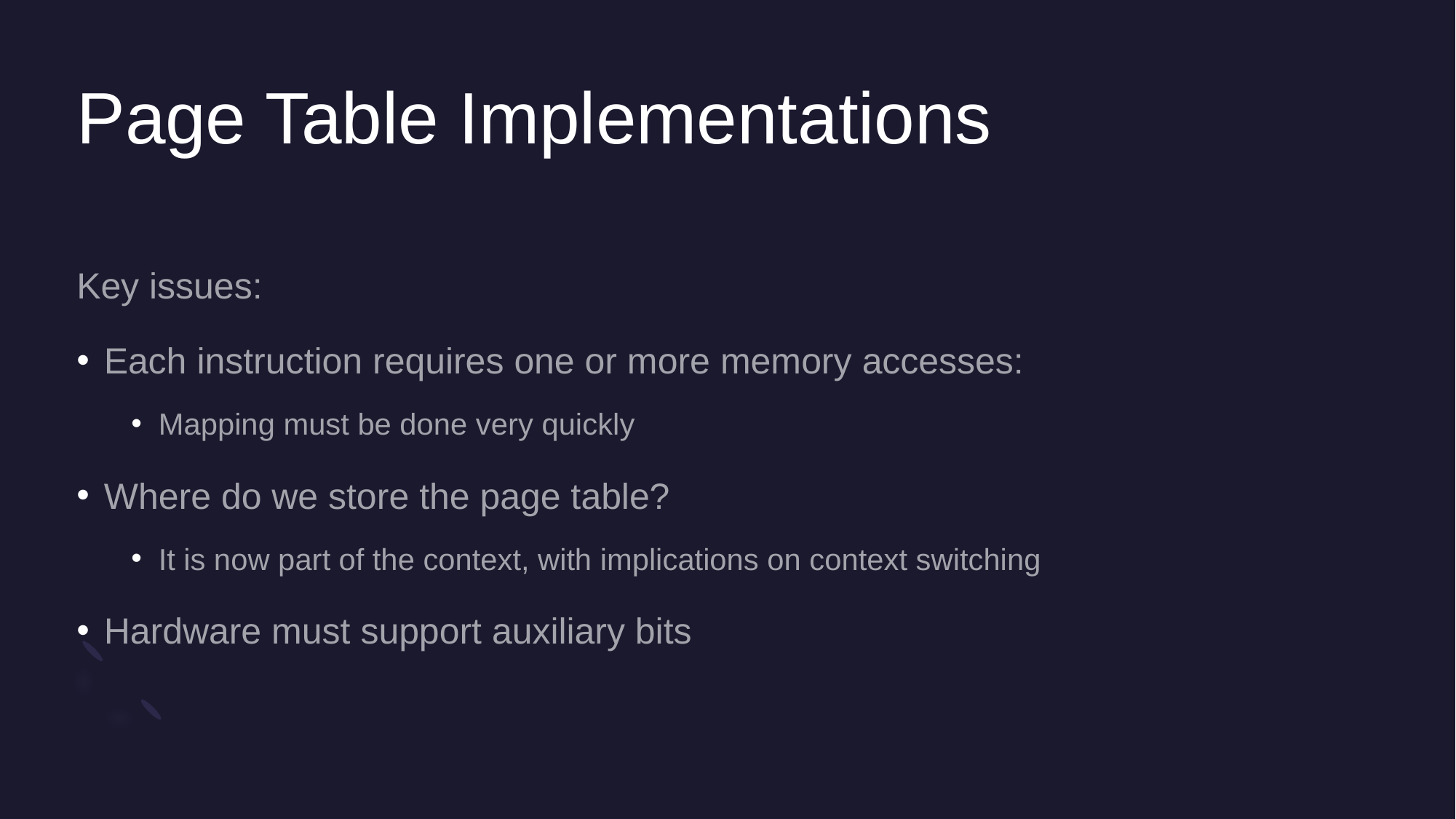

# Page Table Implementations
Key issues:
Each instruction requires one or more memory accesses:
Mapping must be done very quickly
Where do we store the page table?
It is now part of the context, with implications on context switching
Hardware must support auxiliary bits